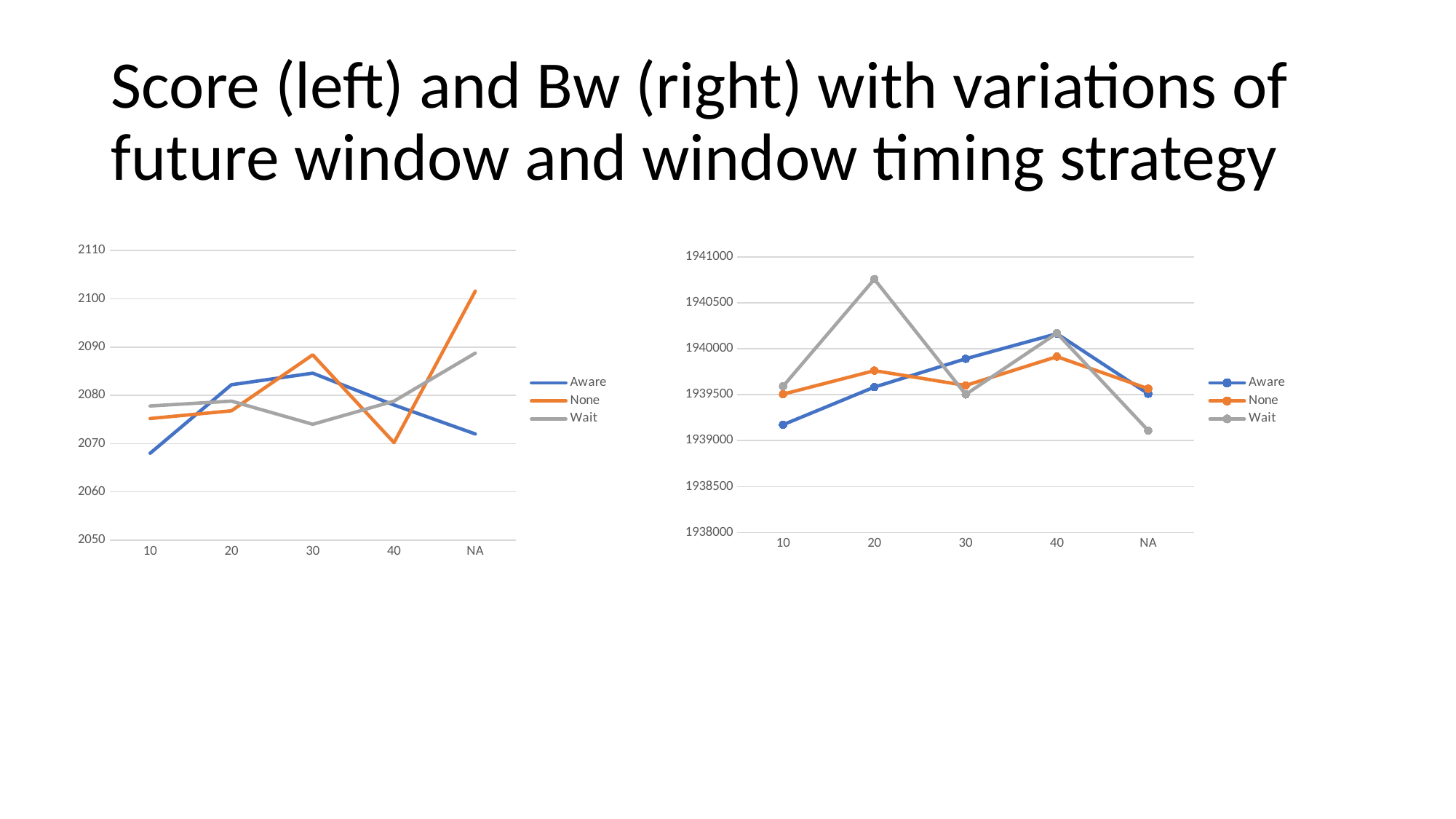

# Score (left) and Bw (right) with variations of future window and window timing strategy

### Chart

| Category | Aware | None | Wait |
|---|---|---|---|
| 10 | 2068.0 | 2075.2 | 2077.8 |
| 20 | 2082.2 | 2076.8 | 2078.8 |
| 30 | 2084.6 | 2088.4 | 2074.0 |
| 40 | 2078.0 | 2070.2 | 2078.8 |
| NA | 2072.0 | 2101.6 | 2088.75 |

### Chart

| Category | Aware | None | Wait |
|---|---|---|---|
| 10 | 1939173.0 | 1939505.8 | 1939591.6 |
| 20 | 1939582.6 | 1939762.2 | 1940757.0 |
| 30 | 1939891.0 | 1939600.4 | 1939503.0 |
| 40 | 1940164.0 | 1939914.0 | 1940169.6 |
| NA | 1939510.5 | 1939565.2 | 1939110.0 |